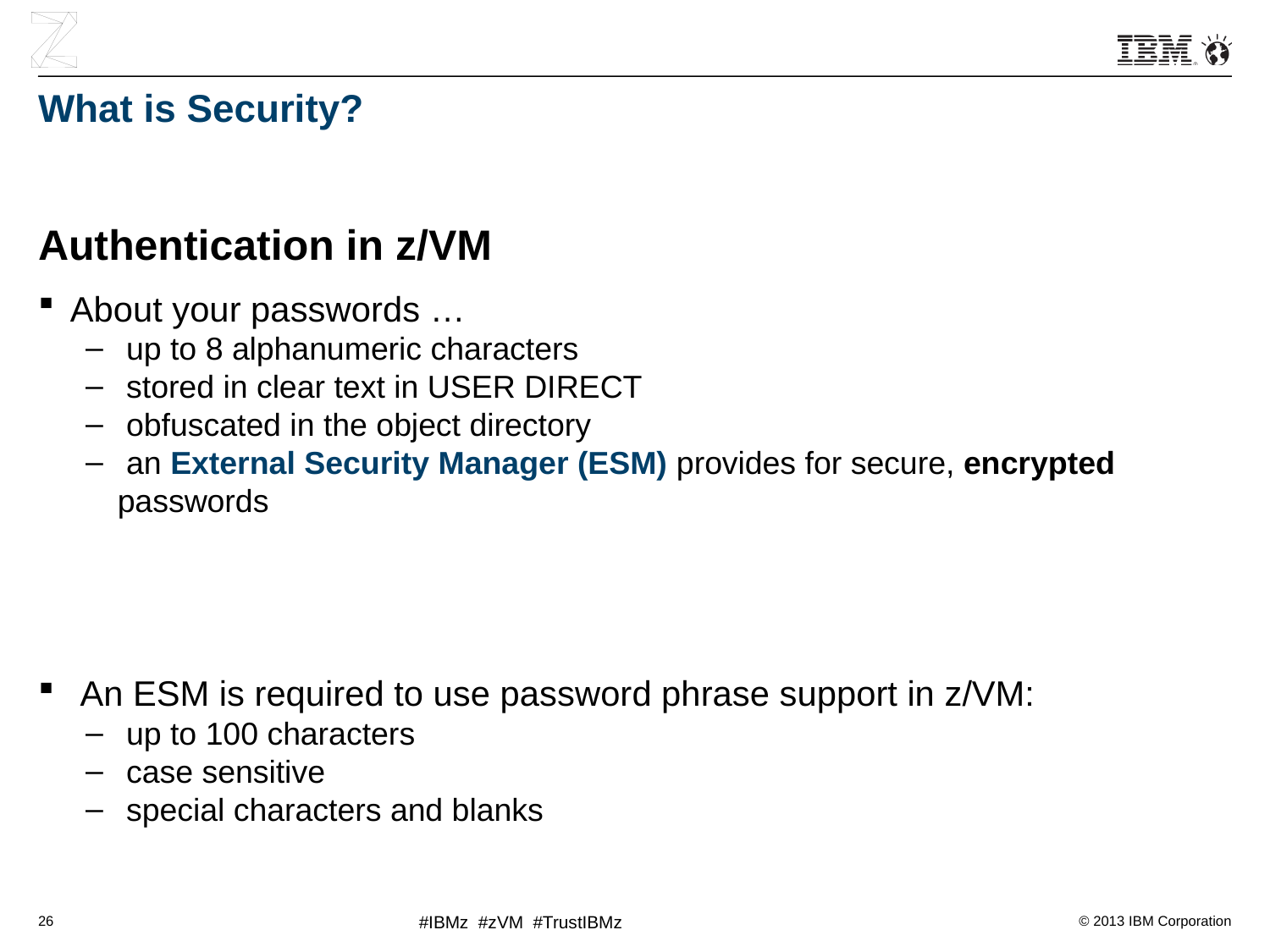

# What is Security?
Authentication in z/VM
About your passwords …
 up to 8 alphanumeric characters
 stored in clear text in USER DIRECT
 obfuscated in the object directory
 an External Security Manager (ESM) provides for secure, encrypted passwords

 An ESM is required to use password phrase support in z/VM:
 up to 100 characters
 case sensitive
 special characters and blanks

26
#IBMz  #zVM  #TrustIBMz